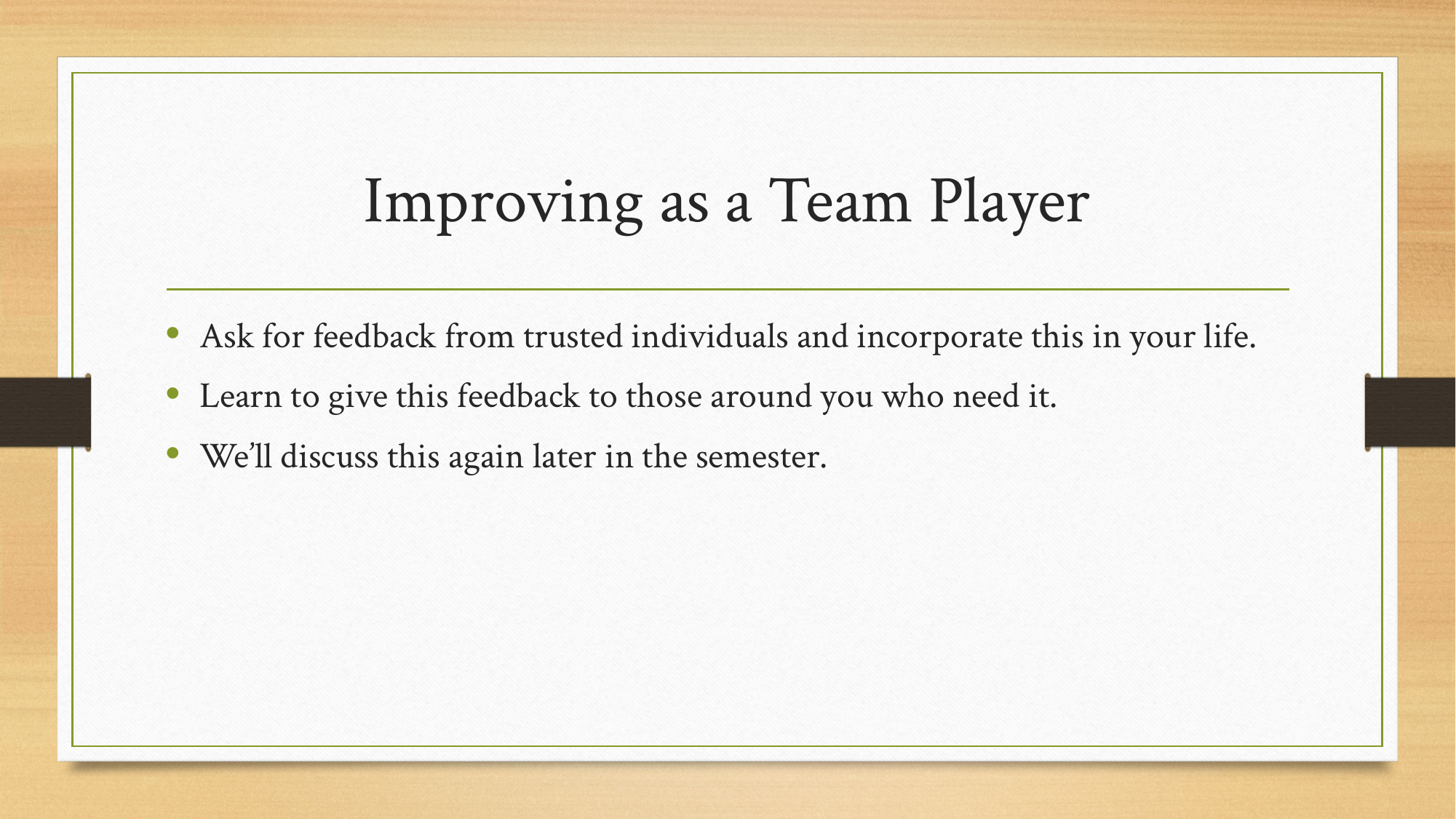

# Improving as a Team Player
Ask for feedback from trusted individuals and incorporate this in your life.
Learn to give this feedback to those around you who need it.
We’ll discuss this again later in the semester.